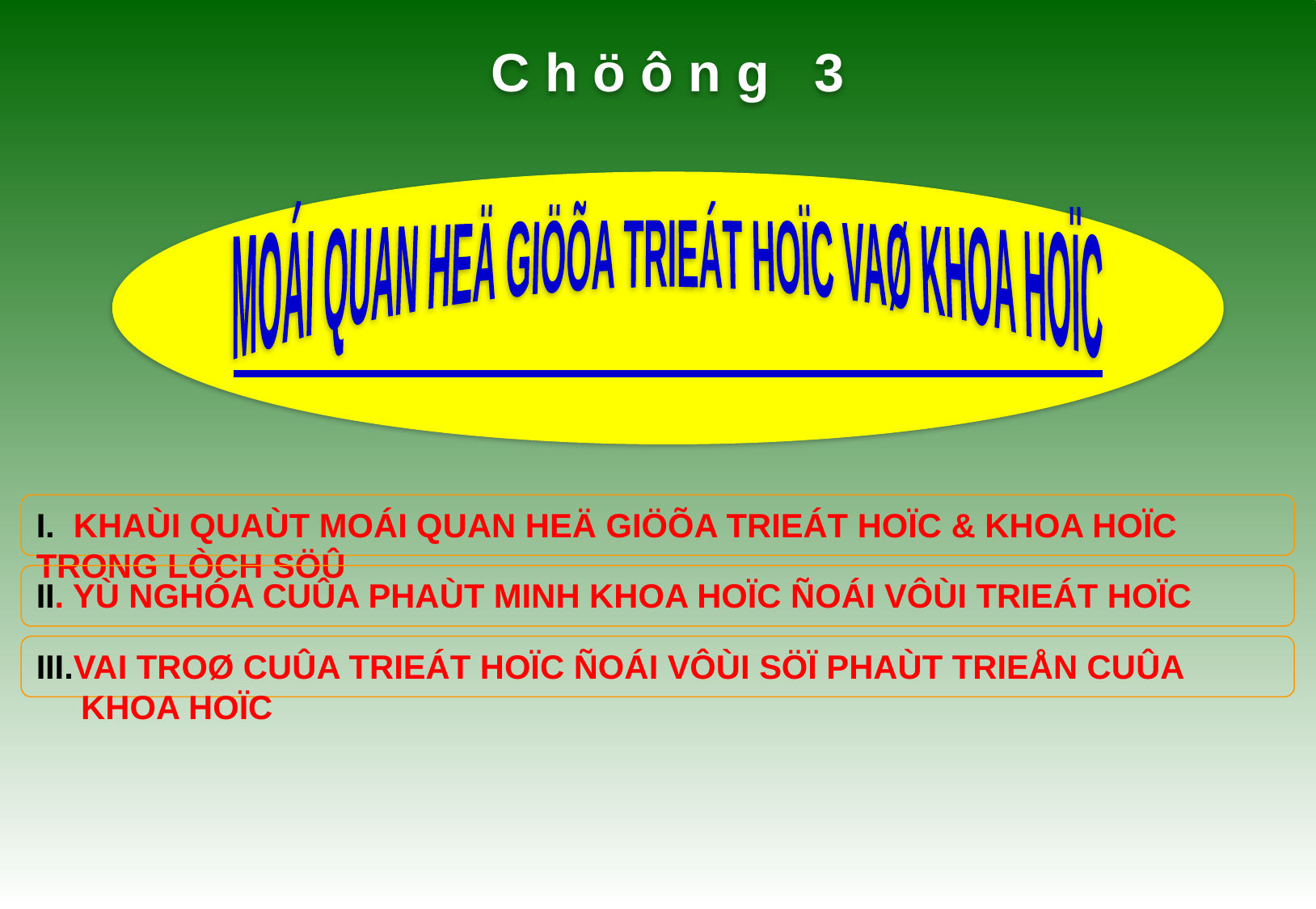

C h ö ô n g   3

MOÁI QUAN HEÄ GIÖÕA TRIEÁT HOÏC VAØ KHOA HOÏC
I.  KHAÙI QUAÙT MOÁI QUAN HEÄ GIÖÕA TRIEÁT HOÏC & KHOA HOÏC TRONG LÒCH SÖÛ

II. YÙ NGHÓA CUÛA PHAÙT MINH KHOA HOÏC ÑOÁI VÔÙI TRIEÁT HOÏC
III.VAI TROØ CUÛA TRIEÁT HOÏC ÑOÁI VÔÙI SÖÏ PHAÙT TRIEÅN CUÛA KHOA HOÏC